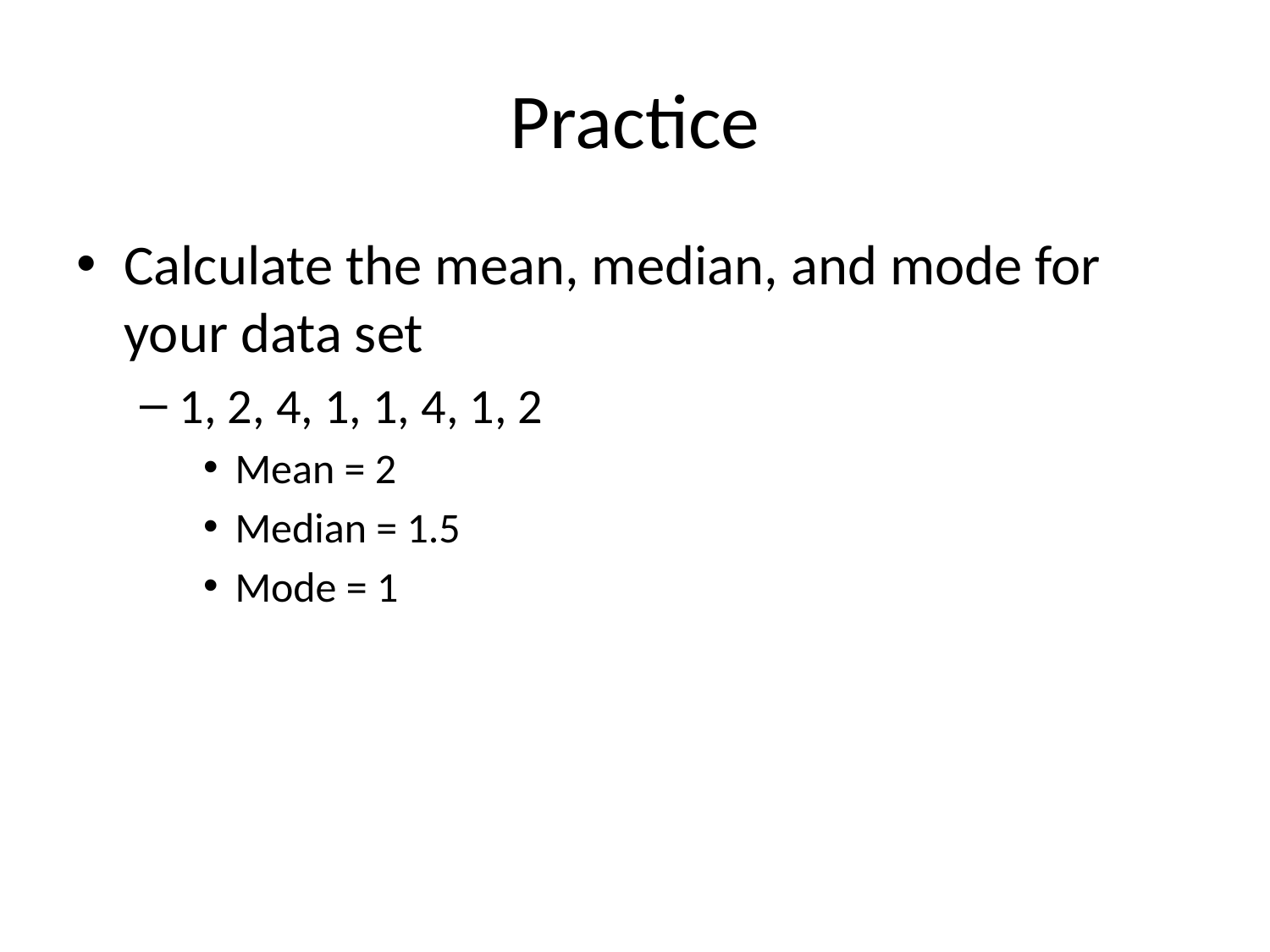

# Practice
Calculate the mean, median, and mode for your data set
1, 2, 4, 1, 1, 4, 1, 2
Mean = 2
Median = 1.5
Mode = 1